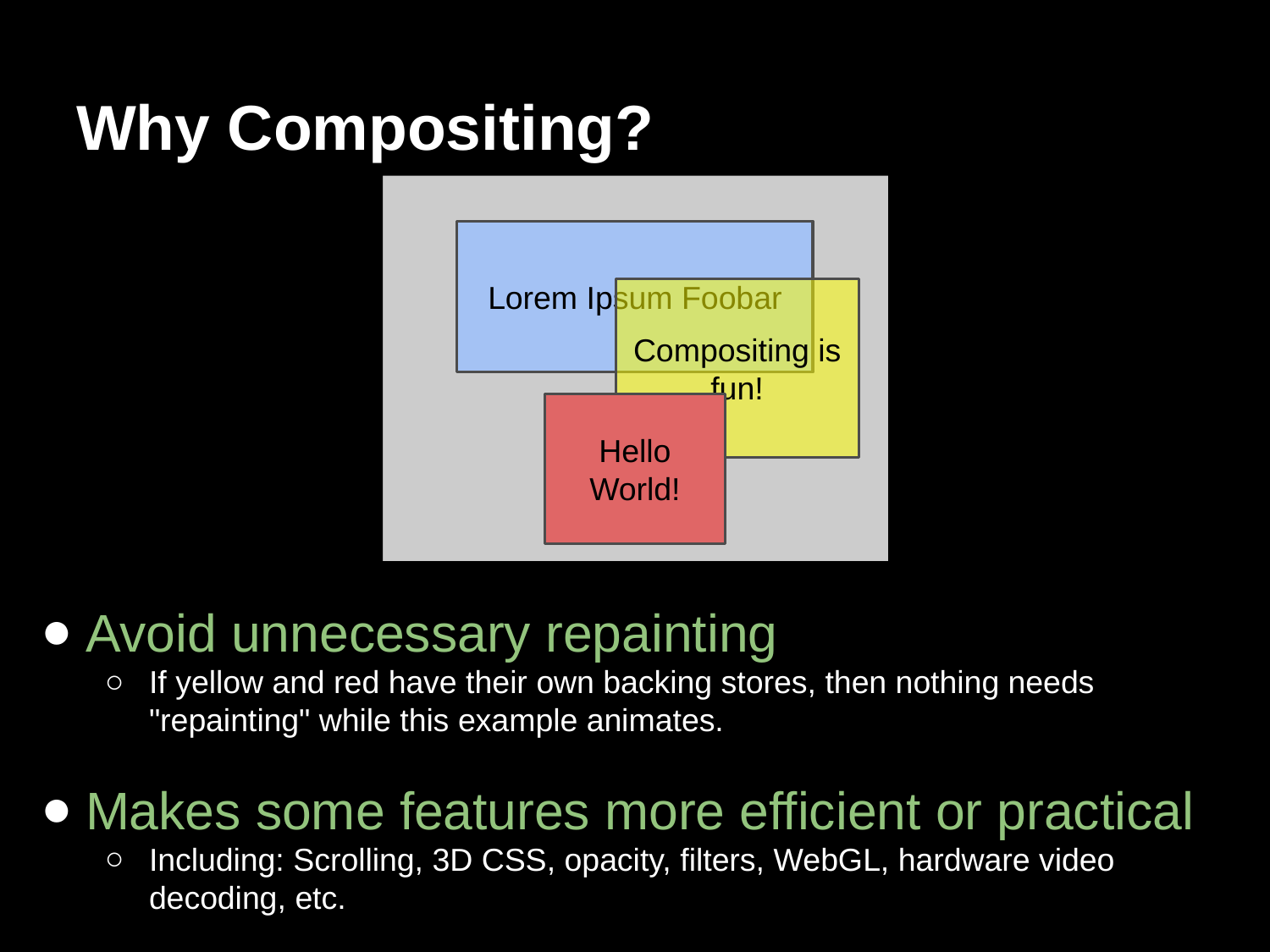

# Why Compositing?

Lorem Ipsum Foobar
Compositing is fun!
Hello
World!
Avoid unnecessary repainting
If yellow and red have their own backing stores, then nothing needs "repainting" while this example animates.

Makes some features more efficient or practical
Including: Scrolling, 3D CSS, opacity, filters, WebGL, hardware video decoding, etc.